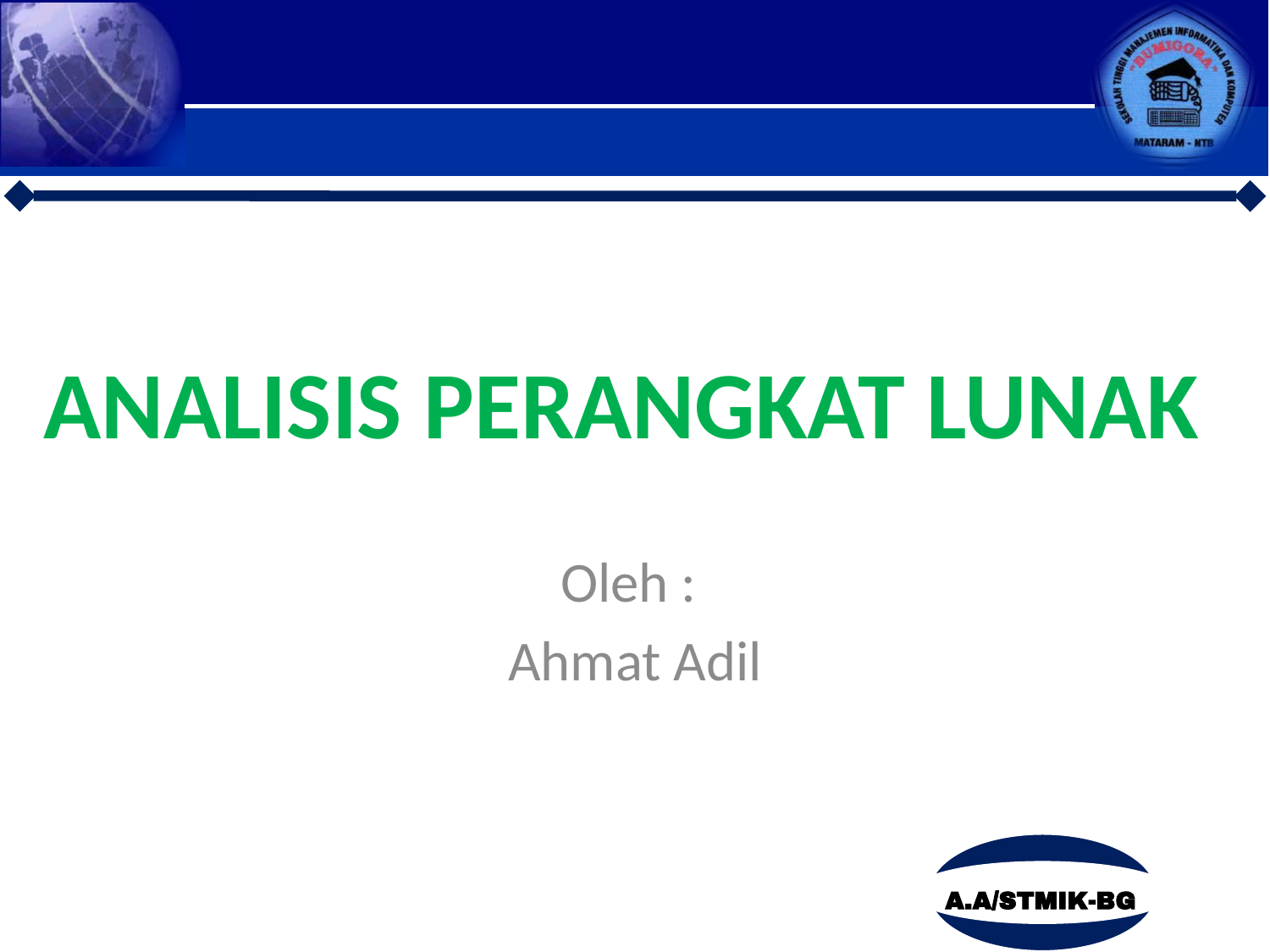

ANALISIS Perangkat Lunak
Oleh :
Ahmat Adil